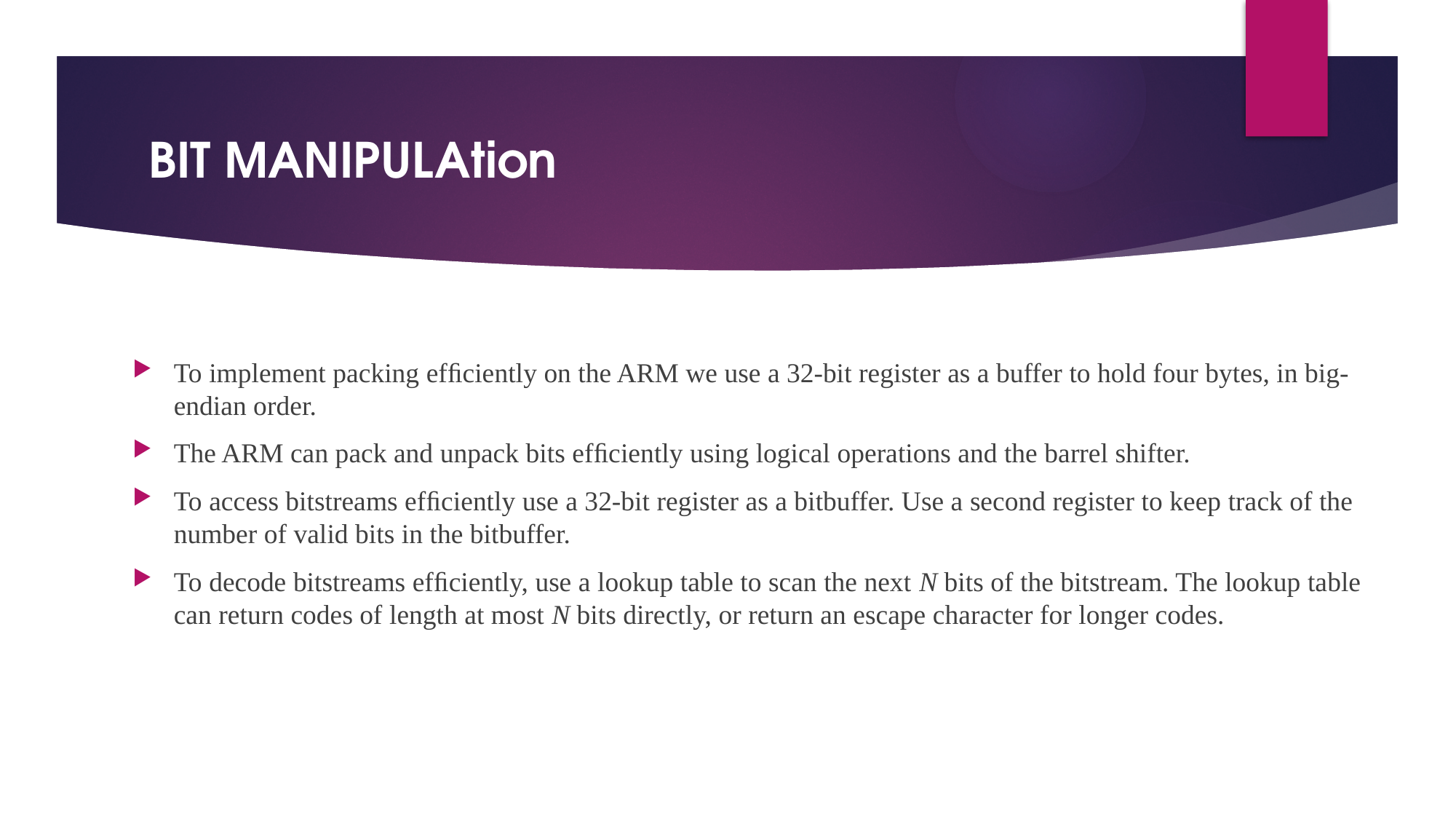

# Bit Manipulation
To implement packing efﬁciently on the ARM we use a 32-bit register as a buffer to hold four bytes, in big-endian order.
The ARM can pack and unpack bits efﬁciently using logical operations and the barrel shifter.
To access bitstreams efﬁciently use a 32-bit register as a bitbuffer. Use a second register to keep track of the number of valid bits in the bitbuffer.
To decode bitstreams efﬁciently, use a lookup table to scan the next N bits of the bitstream. The lookup table can return codes of length at most N bits directly, or return an escape character for longer codes.